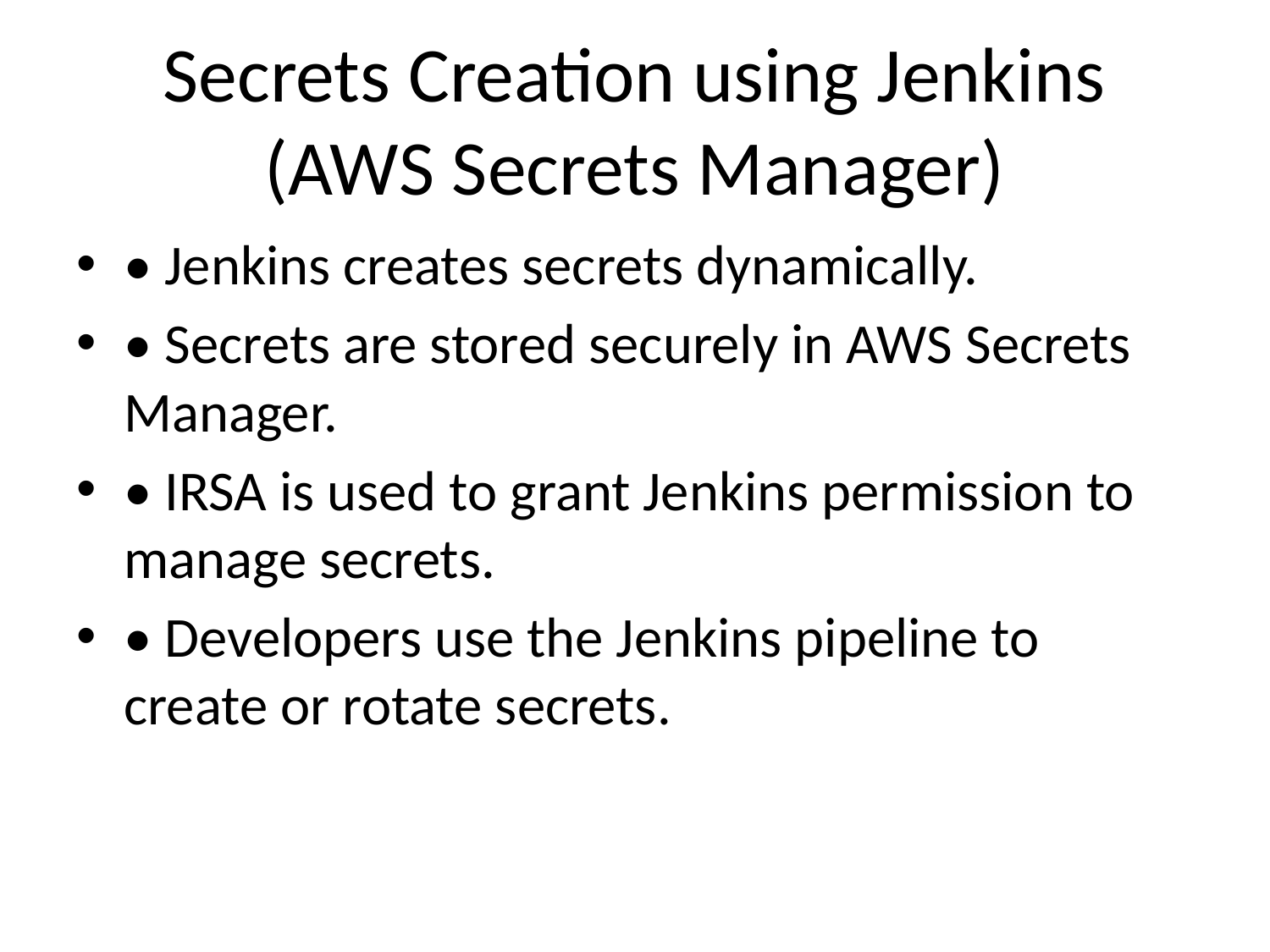

# Secrets Creation using Jenkins (AWS Secrets Manager)
• Jenkins creates secrets dynamically.
• Secrets are stored securely in AWS Secrets Manager.
• IRSA is used to grant Jenkins permission to manage secrets.
• Developers use the Jenkins pipeline to create or rotate secrets.